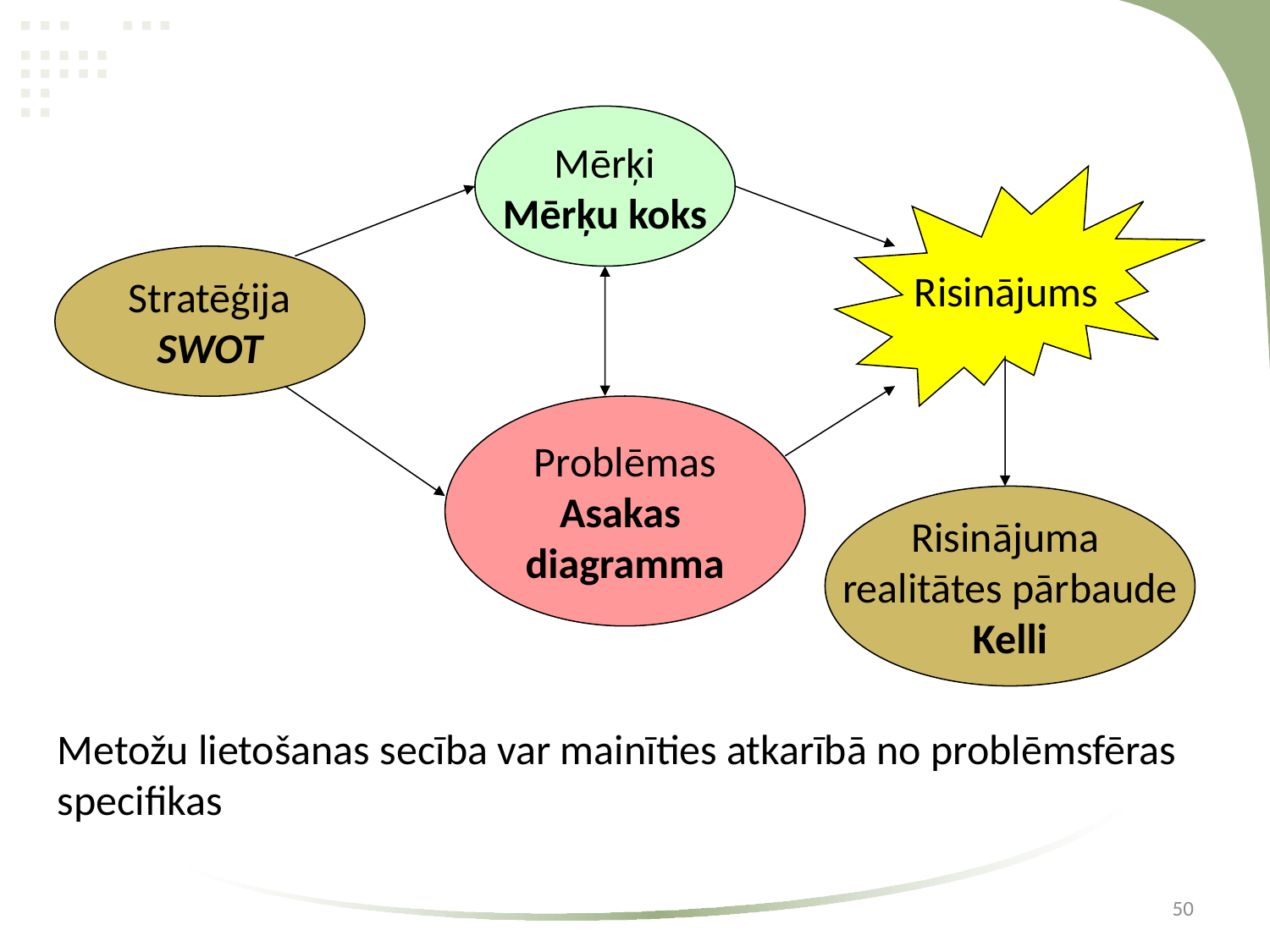

Mērķi
Mērķu koks
Risinājums

Stratēģija
SWOT

Problēmas
Asakas
diagramma
Risinājuma
realitātes pārbaude
Kelli
Metožu lietošanas secība var mainīties atkarībā no problēmsfēras specifikas
50